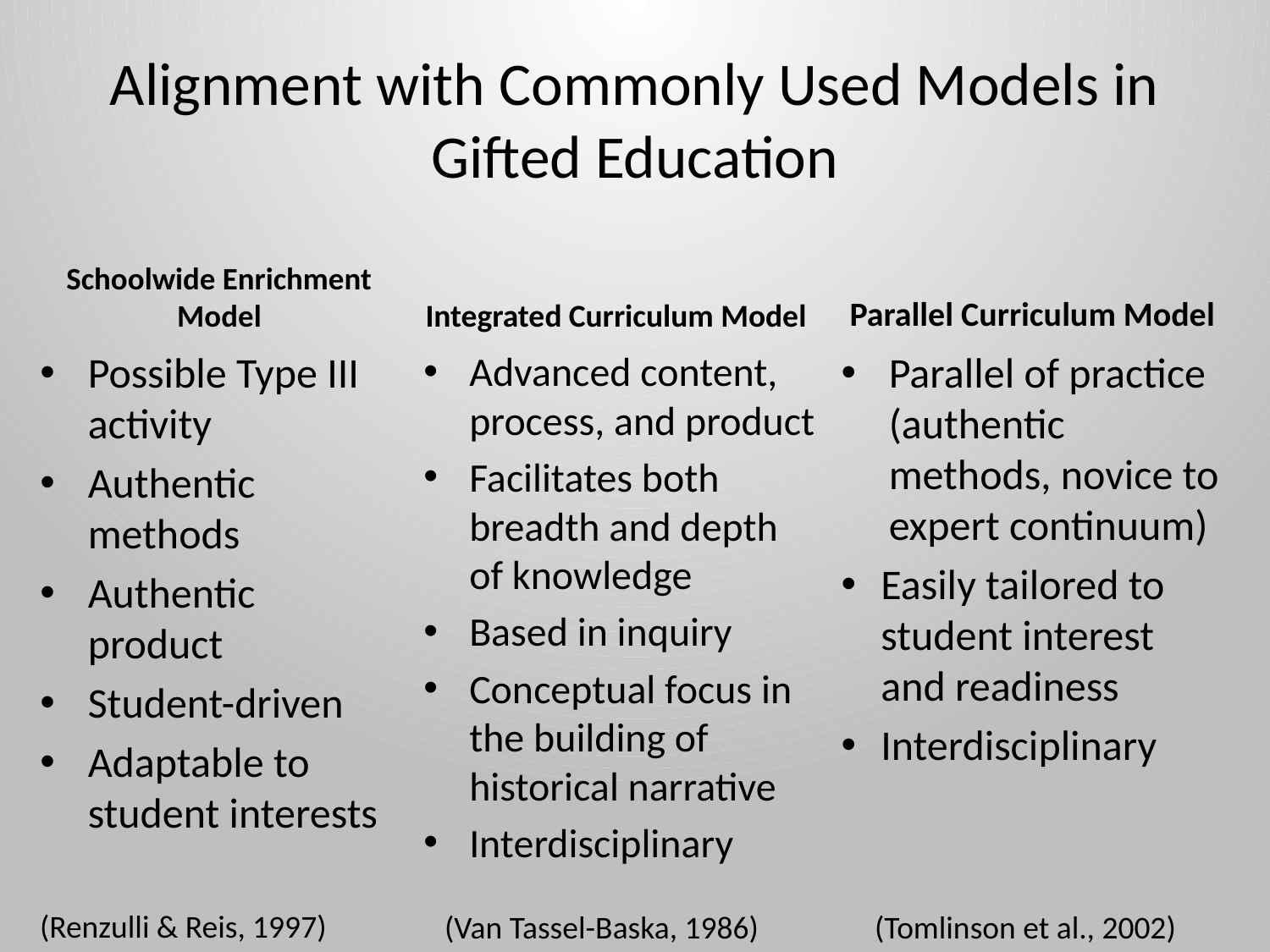

# Alignment with Commonly Used Models in Gifted Education
Schoolwide Enrichment Model
Integrated Curriculum Model
Parallel Curriculum Model
Possible Type III activity
Authentic methods
Authentic product
Student-driven
Adaptable to student interests
Advanced content, process, and product
Facilitates both breadth and depth of knowledge
Based in inquiry
Conceptual focus in the building of historical narrative
Interdisciplinary
Parallel of practice (authentic methods, novice to expert continuum)
Easily tailored to student interest and readiness
Interdisciplinary
(Renzulli & Reis, 1997)
(Van Tassel-Baska, 1986)
(Tomlinson et al., 2002)